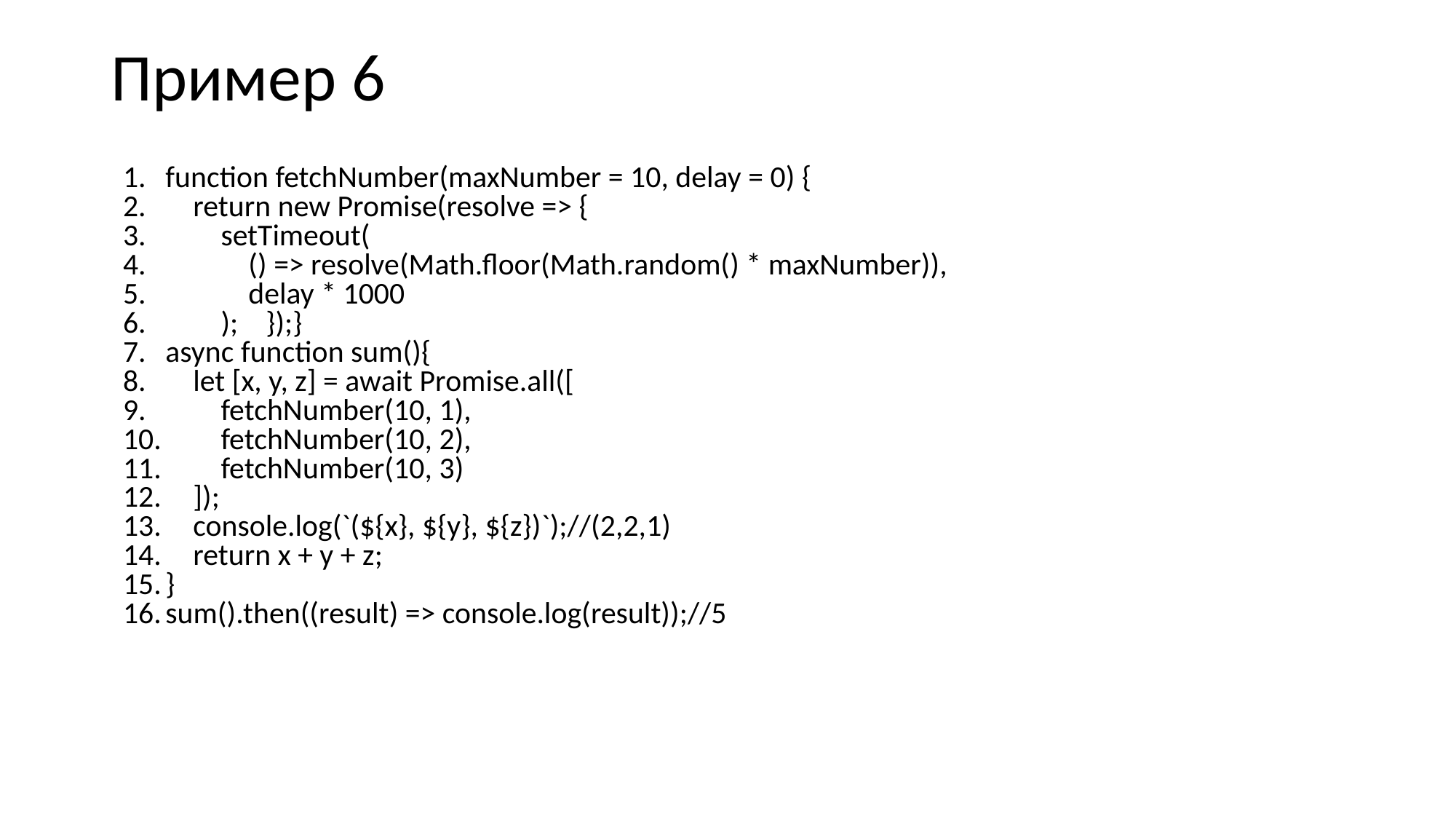

# Пример 6
function fetchNumber(maxNumber = 10, delay = 0) {
    return new Promise(resolve => {
        setTimeout(
            () => resolve(Math.floor(Math.random() * maxNumber)),
            delay * 1000
        );    });}
async function sum(){
    let [x, y, z] = await Promise.all([
        fetchNumber(10, 1),
        fetchNumber(10, 2),
        fetchNumber(10, 3)
    ]);
    console.log(`(${x}, ${y}, ${z})`);//(2,2,1)
    return x + y + z;
}
sum().then((result) => console.log(result));//5